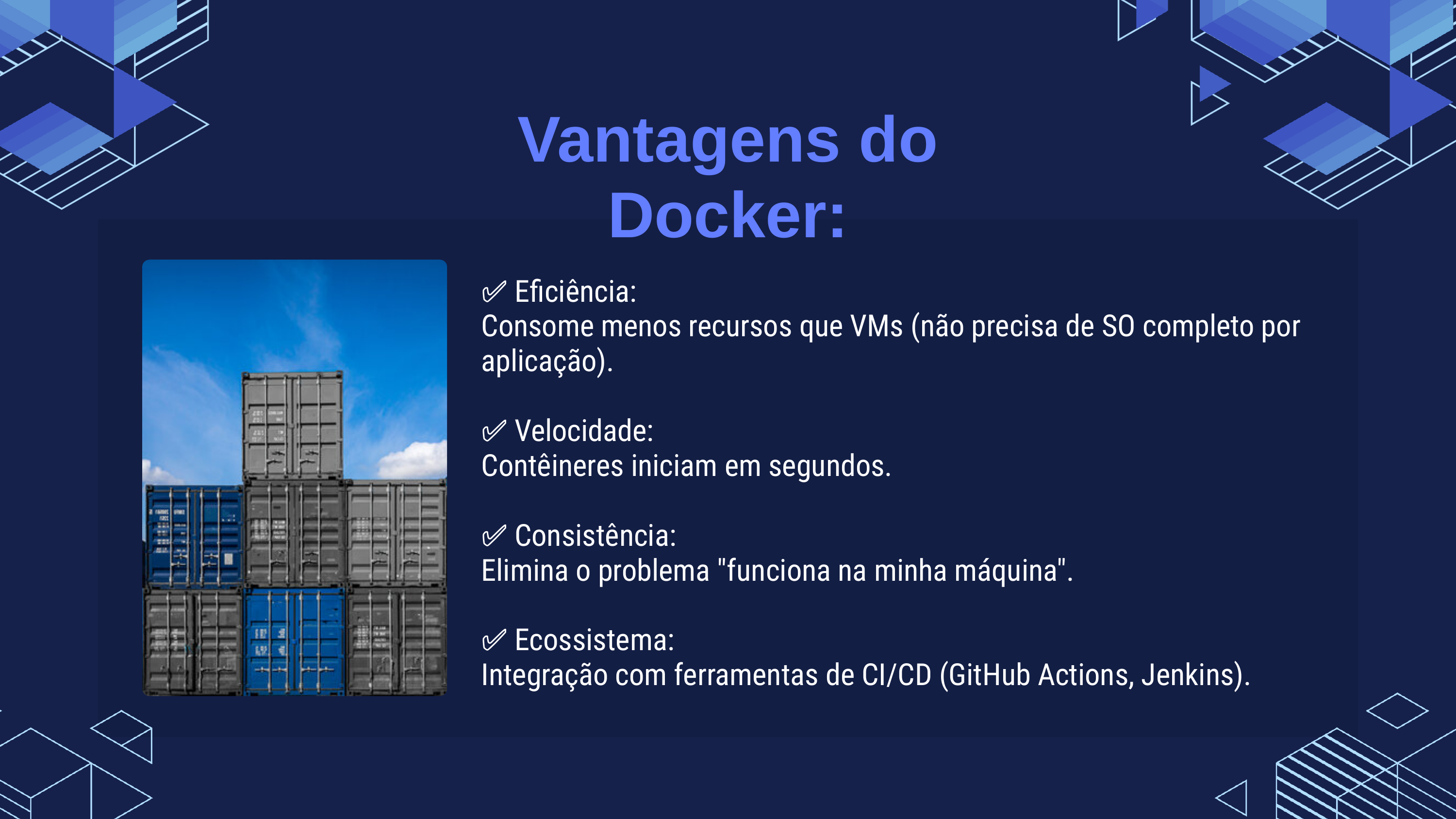

Vantagens do Docker:

✅ Eficiência:
Consome menos recursos que VMs (não precisa de SO completo por aplicação).

✅ Velocidade:
Contêineres iniciam em segundos.

✅ Consistência:
Elimina o problema "funciona na minha máquina".

✅ Ecossistema:
Integração com ferramentas de CI/CD (GitHub Actions, Jenkins).